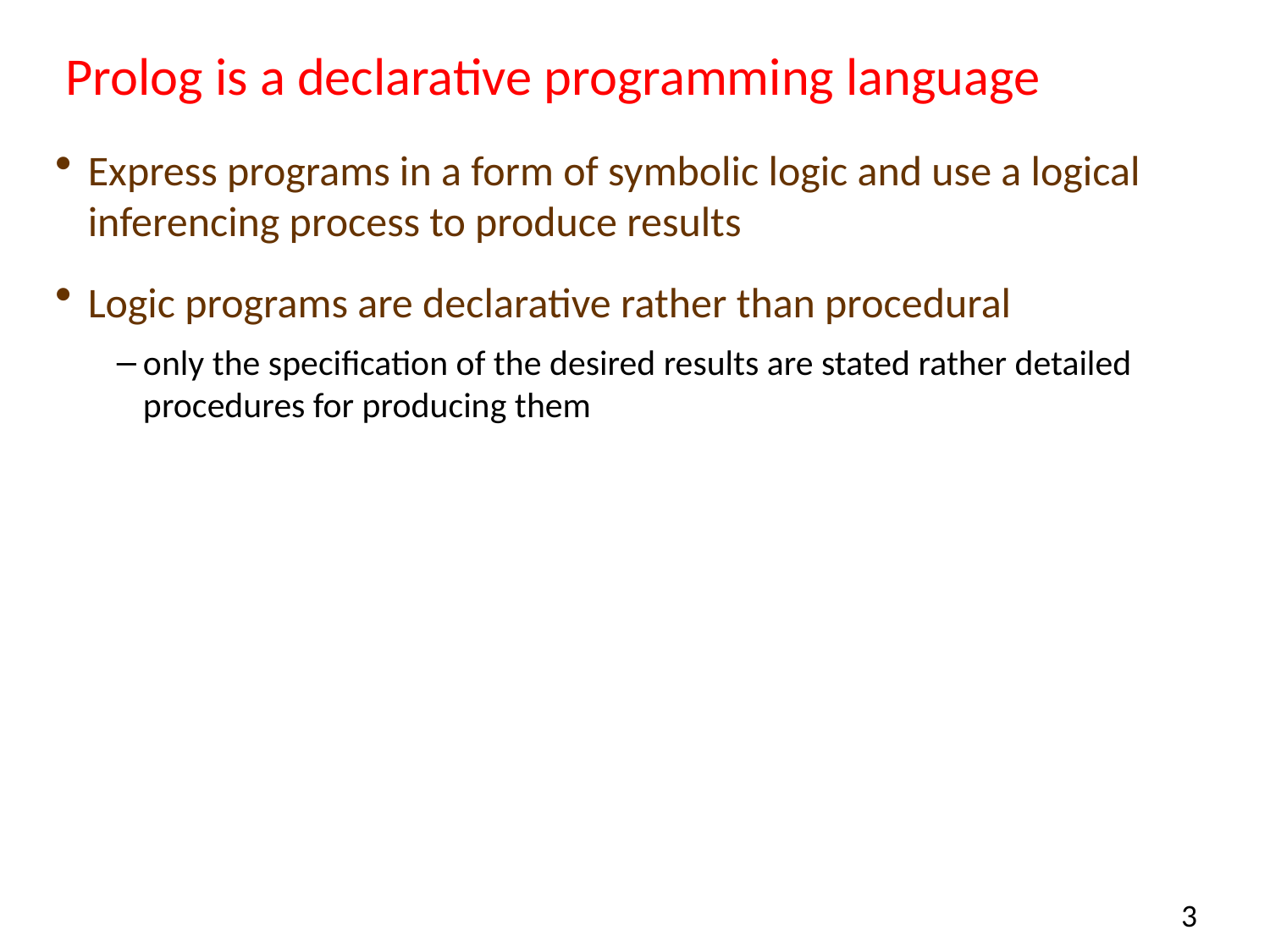

# Prolog is a declarative programming language
Express programs in a form of symbolic logic and use a logical inferencing process to produce results
Logic programs are declarative rather than procedural
only the specification of the desired results are stated rather detailed procedures for producing them
3